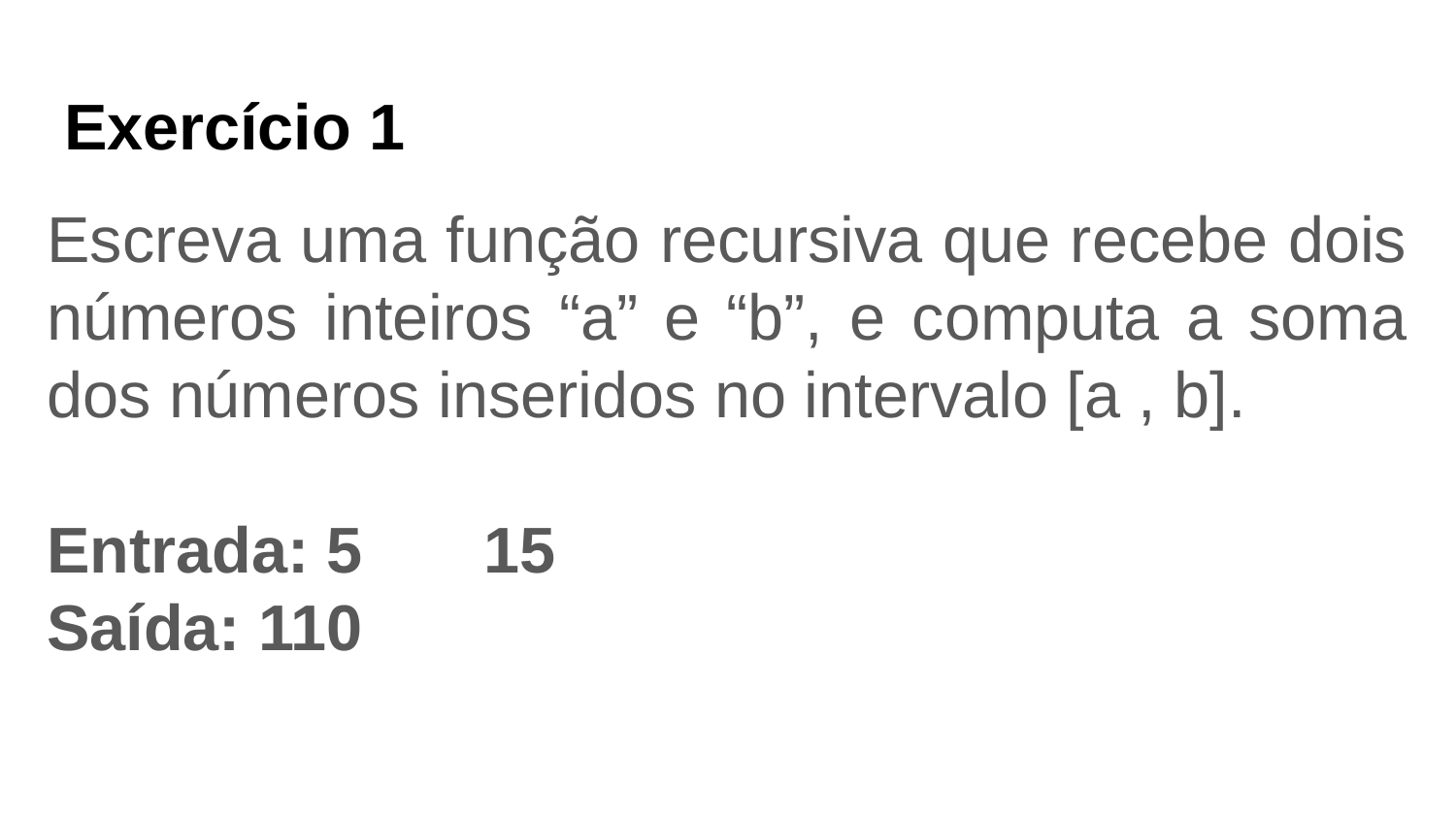

# Exercício 1
Escreva uma função recursiva que recebe dois números inteiros “a” e “b”, e computa a soma dos números inseridos no intervalo [a , b].

Entrada: 5	15
Saída: 110